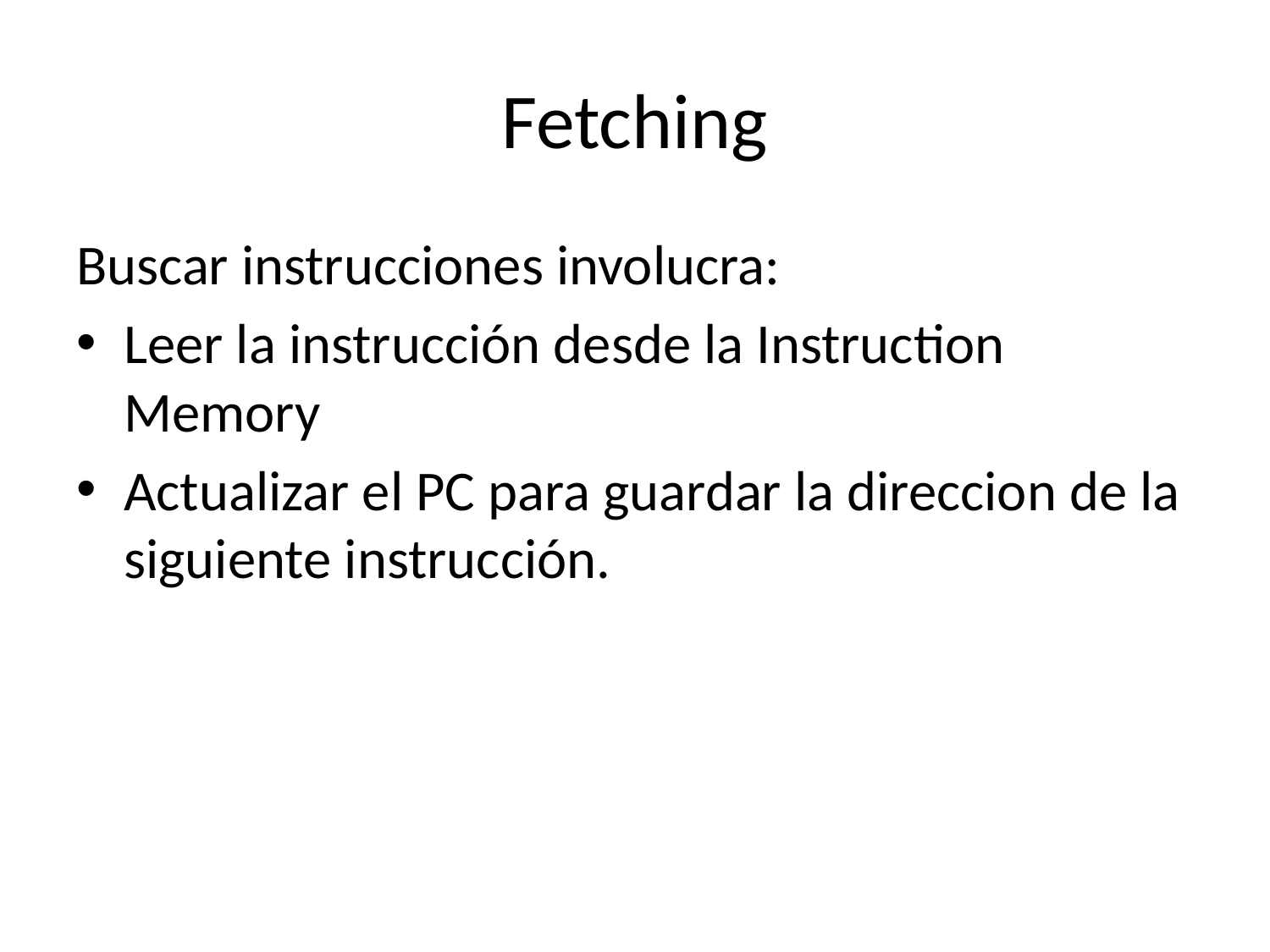

# Fetching
Buscar instrucciones involucra:
Leer la instrucción desde la Instruction Memory
Actualizar el PC para guardar la direccion de la siguiente instrucción.